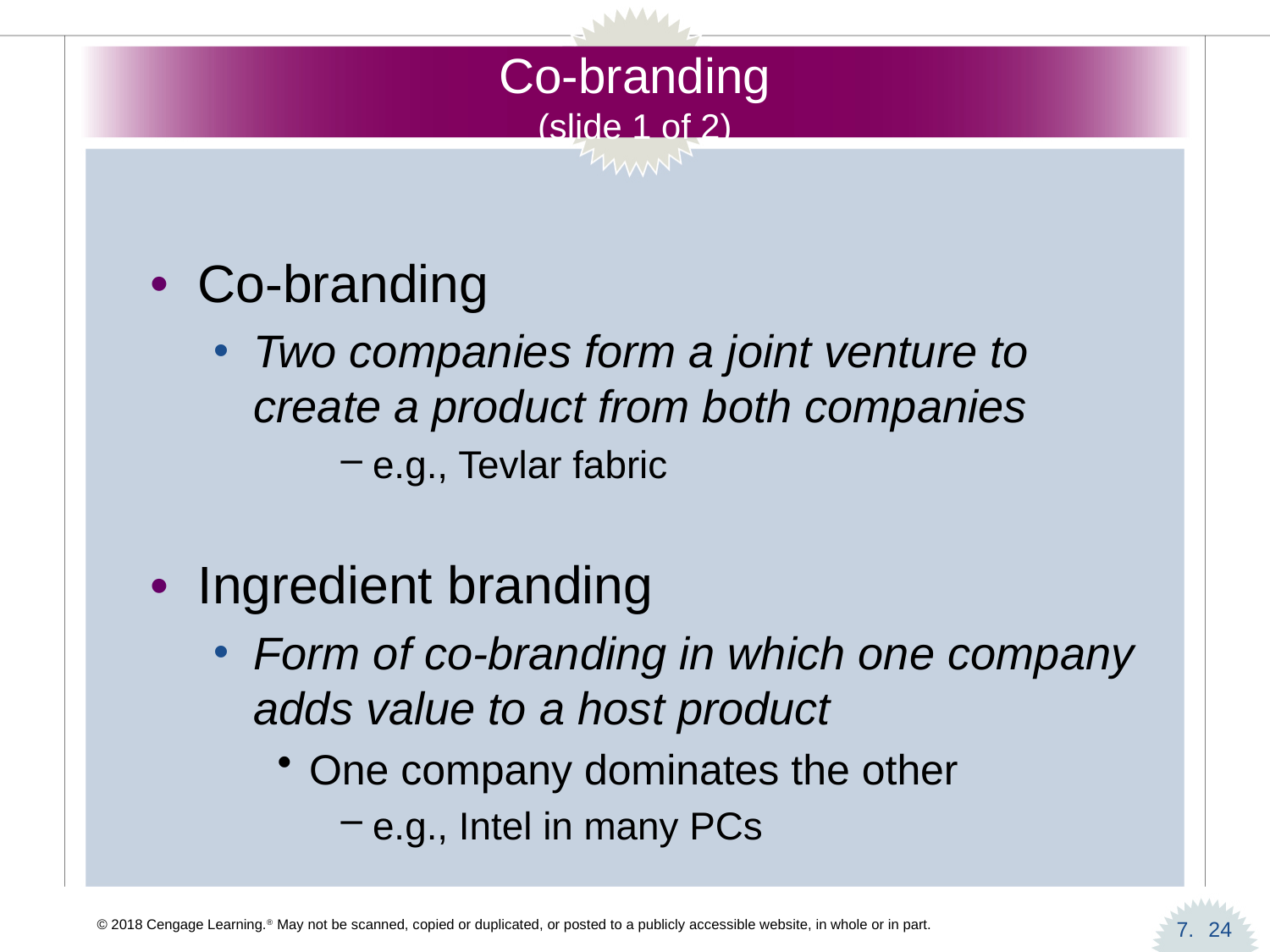

# Co-branding (slide 1 of 2)
Co-branding
Two companies form a joint venture to create a product from both companies
e.g., Tevlar fabric

Ingredient branding
Form of co-branding in which one company adds value to a host product
One company dominates the other
e.g., Intel in many PCs
24